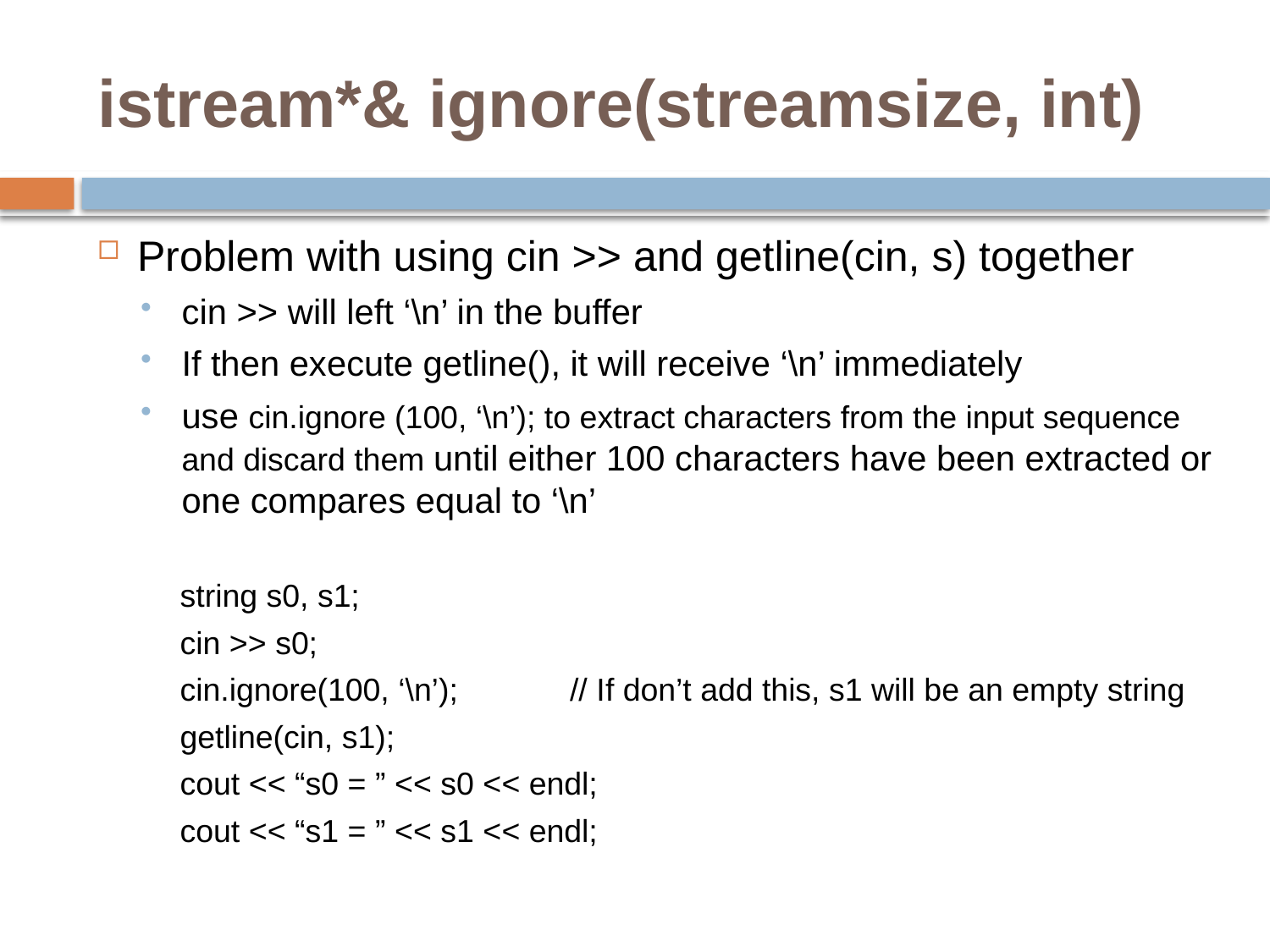

# istream*& ignore(streamsize, int)
Problem with using cin >> and getline(cin, s) together
cin >> will left ‘\n’ in the buffer
If then execute getline(), it will receive ‘\n’ immediately
use cin.ignore (100, ‘\n’); to extract characters from the input sequence and discard them until either 100 characters have been extracted or one compares equal to ‘\n’

string s0, s1;
cin >> s0;
cin.ignore(100, ‘\n’);	 // If don’t add this, s1 will be an empty string
getline(cin, s1);
cout << “s0 = ” << s0 << endl;
cout << “s1 = ” << s1 << endl;